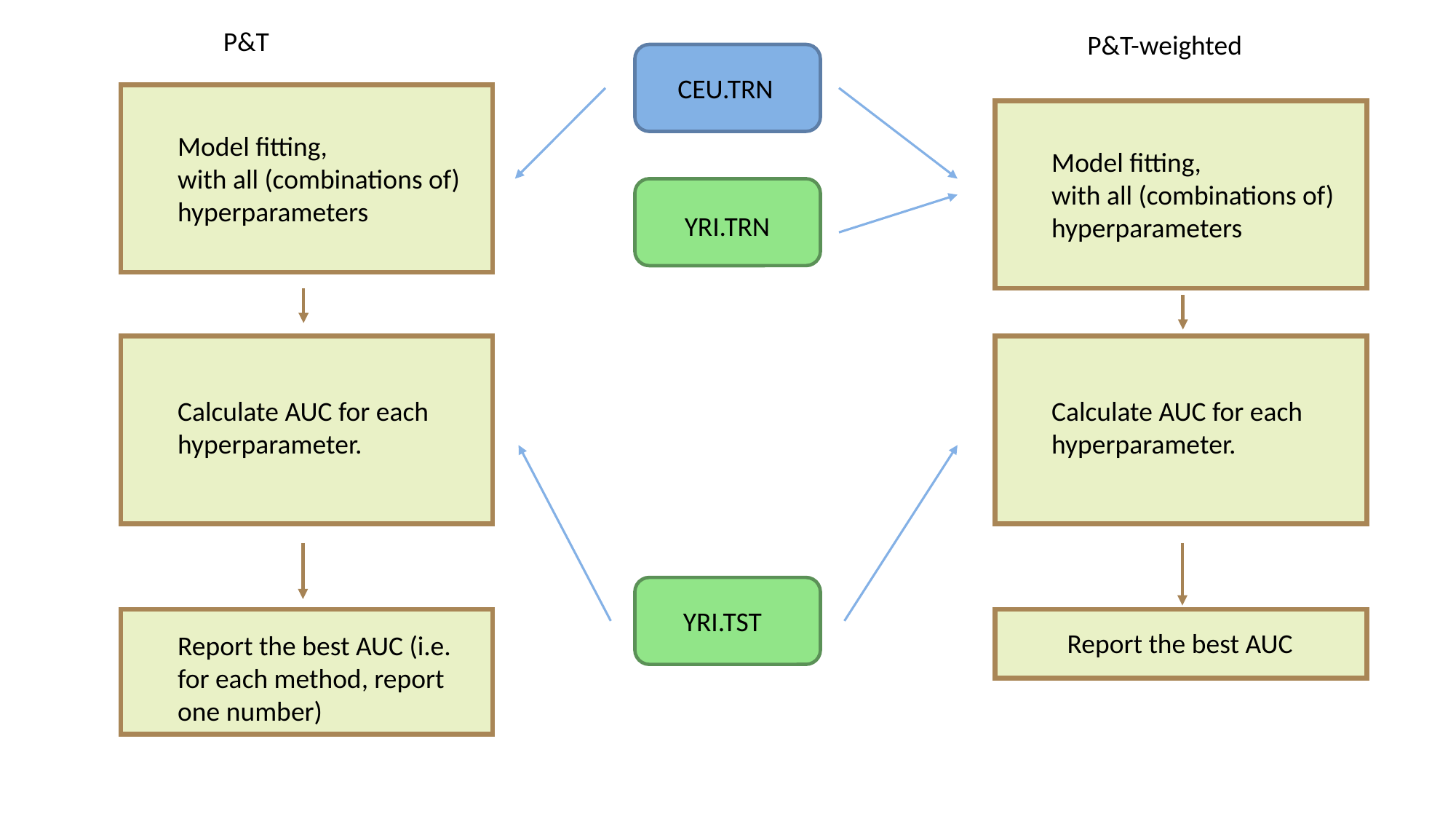

P&T
P&T-weighted

CEU.TRN

Model fitting,
with all (combinations of) hyperparameters

Model fitting,
with all (combinations of) hyperparameters

YRI.TRN

Calculate AUC for each hyperparameter.

Calculate AUC for each hyperparameter.

YRI.TST

Report the best AUC (i.e. for each method, report one number)

Report the best AUC